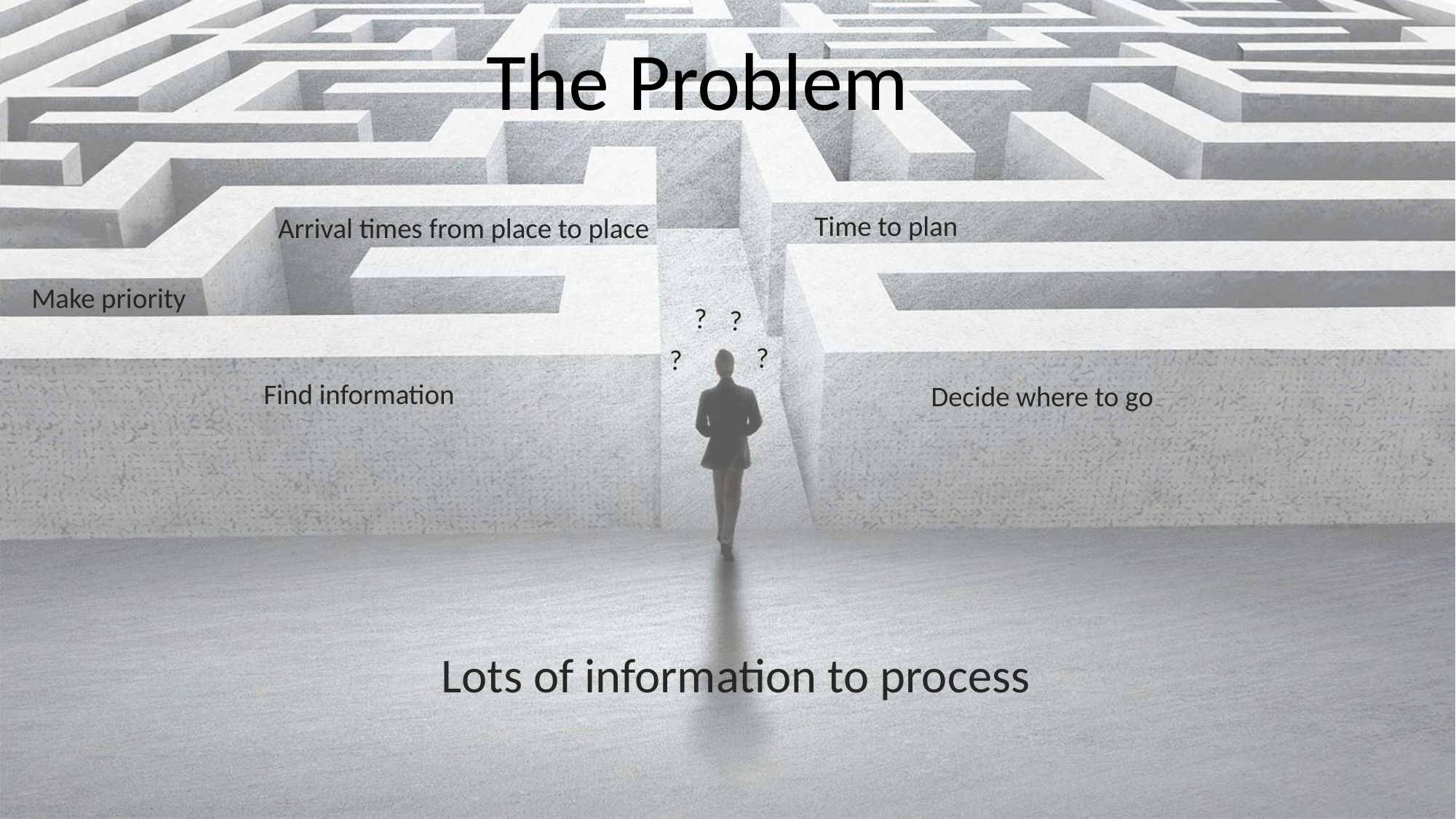

The Problem
Time to plan
Arrival times from place to place
Make priority
?
?
?
?
Find information
Decide where to go
Lots of information to process